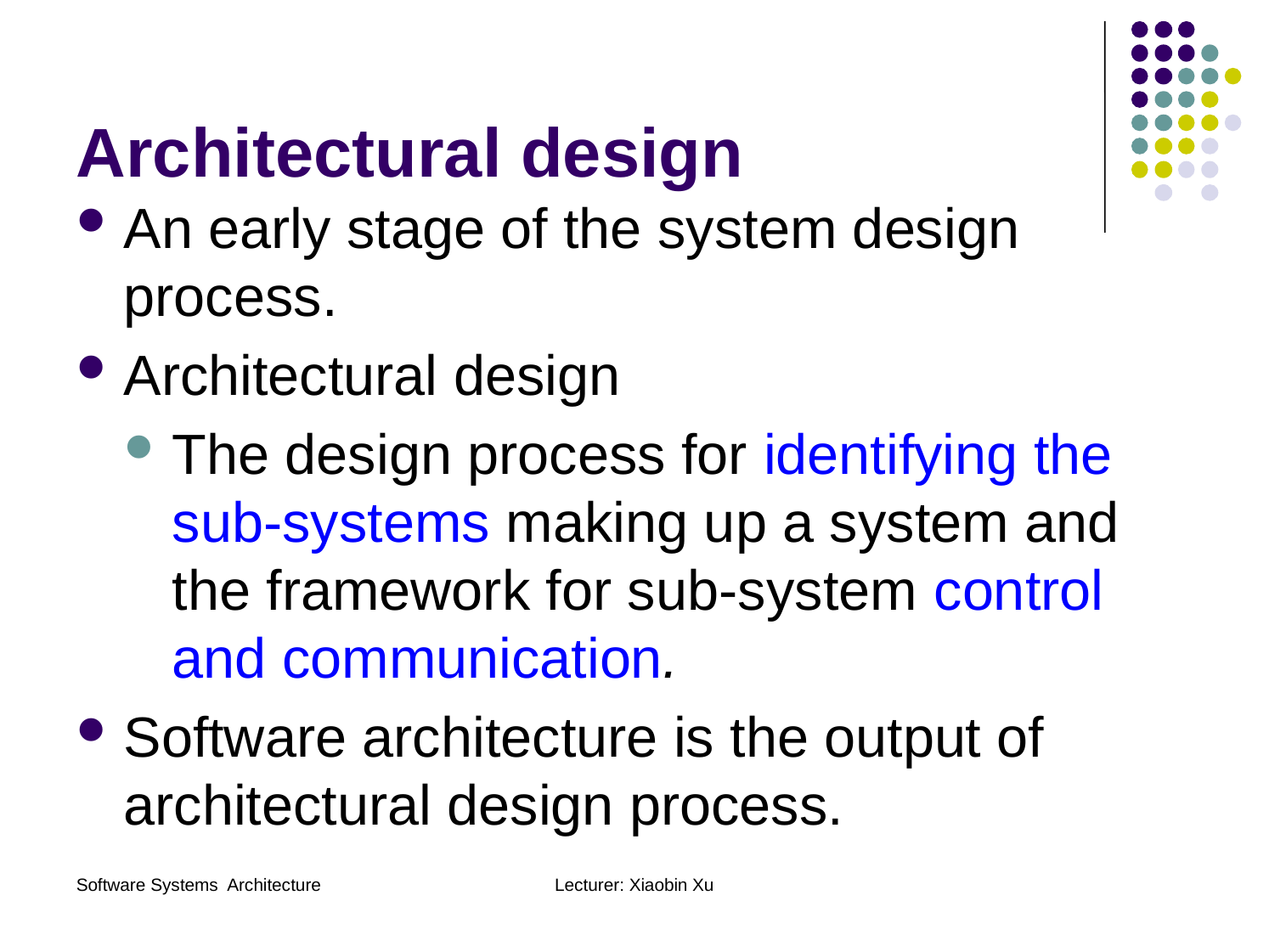

# Architectural design
An early stage of the system design process.
Architectural design
The design process for identifying the sub-systems making up a system and the framework for sub-system control and communication.
Software architecture is the output of architectural design process.
Software Systems  Architecture
Lecturer: Xiaobin Xu